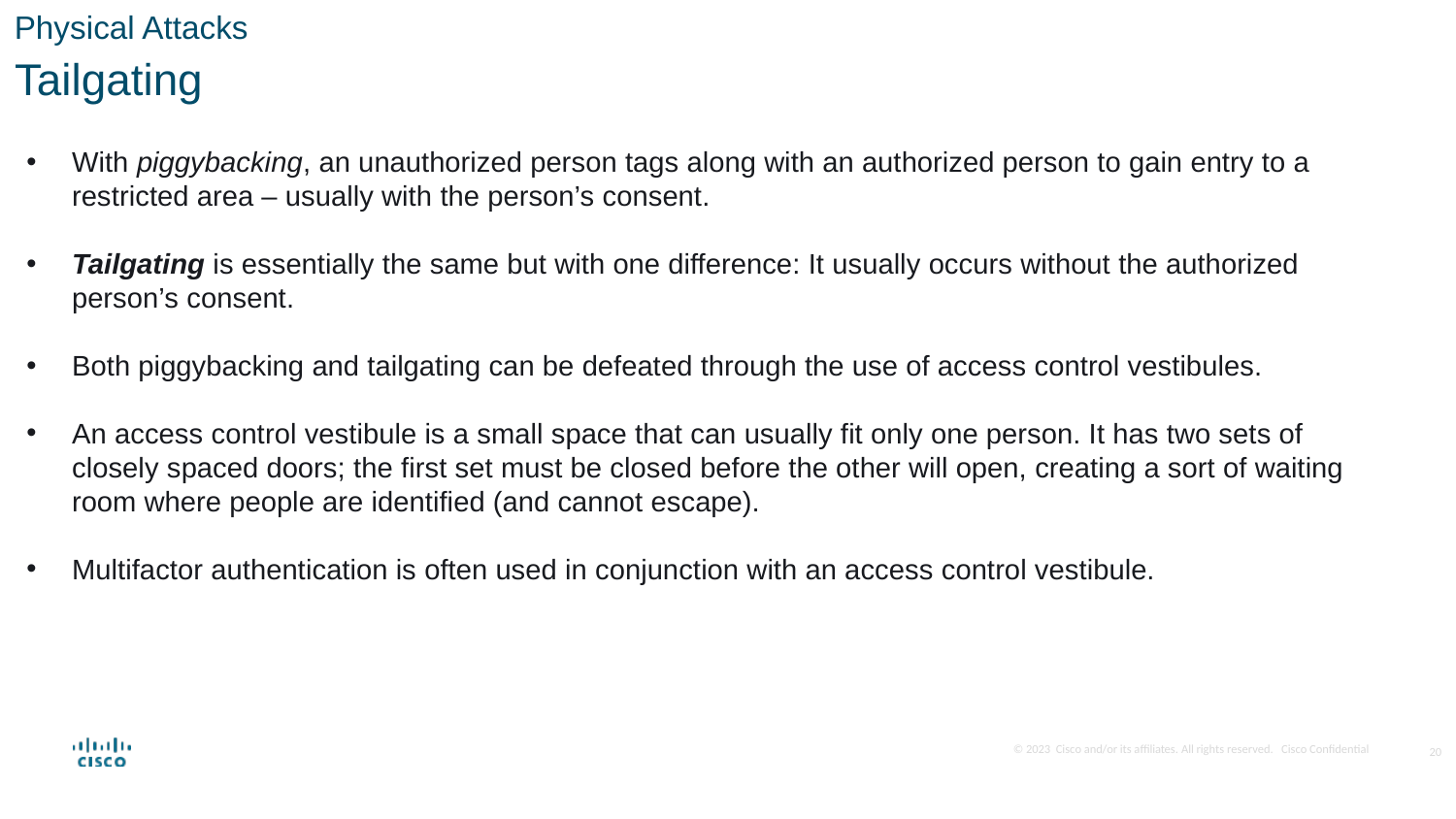

Physical Attacks
Tailgating
With piggybacking, an unauthorized person tags along with an authorized person to gain entry to a restricted area – usually with the person’s consent.

Tailgating is essentially the same but with one difference: It usually occurs without the authorized person’s consent.

Both piggybacking and tailgating can be defeated through the use of access control vestibules.

An access control vestibule is a small space that can usually fit only one person. It has two sets of closely spaced doors; the first set must be closed before the other will open, creating a sort of waiting room where people are identified (and cannot escape).

Multifactor authentication is often used in conjunction with an access control vestibule.
20